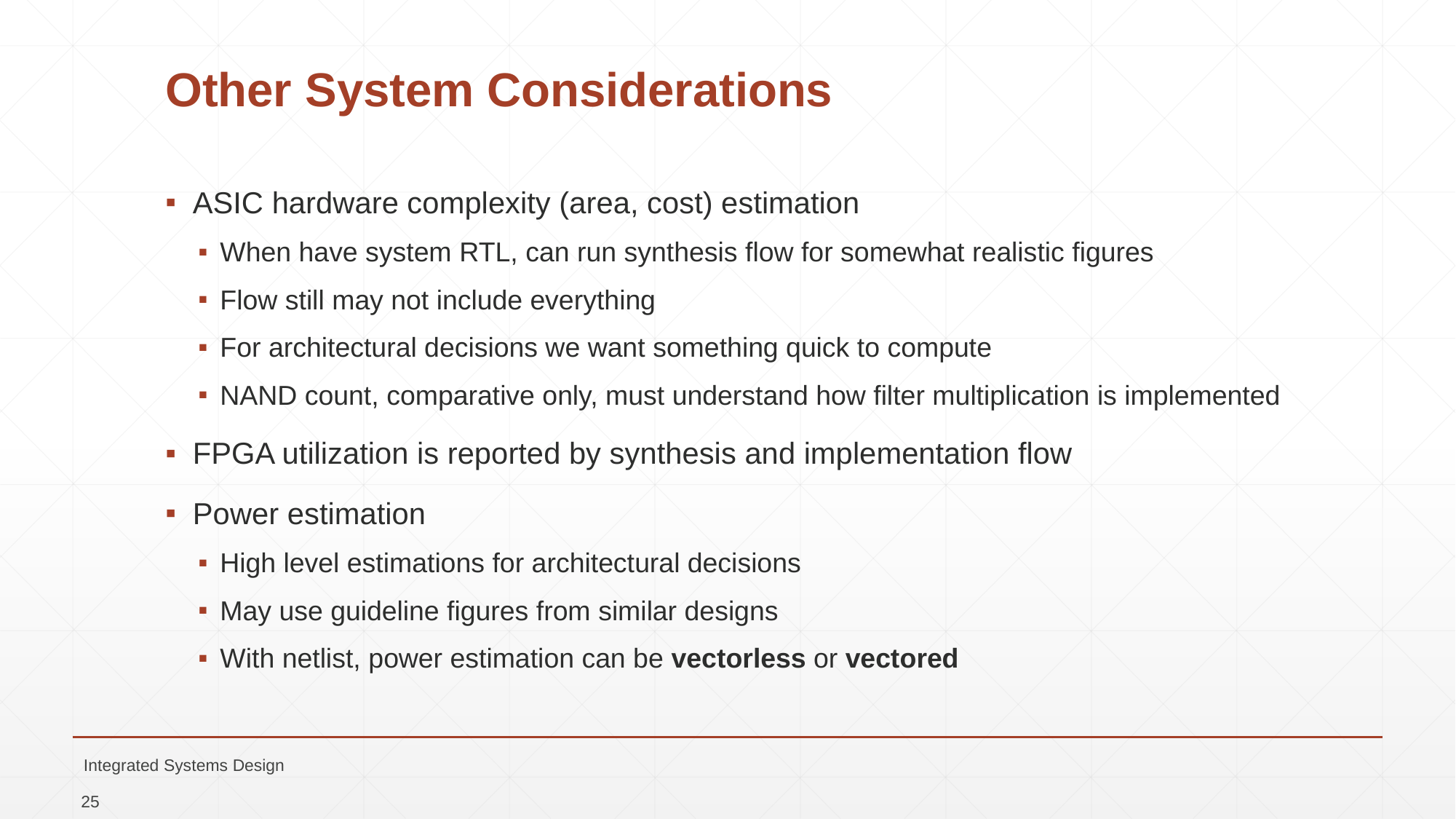

# Other System Considerations
ASIC hardware complexity (area, cost) estimation
When have system RTL, can run synthesis flow for somewhat realistic figures
Flow still may not include everything
For architectural decisions we want something quick to compute
NAND count, comparative only, must understand how filter multiplication is implemented
FPGA utilization is reported by synthesis and implementation flow
Power estimation
High level estimations for architectural decisions
May use guideline figures from similar designs
With netlist, power estimation can be vectorless or vectored
Integrated Systems Design
25